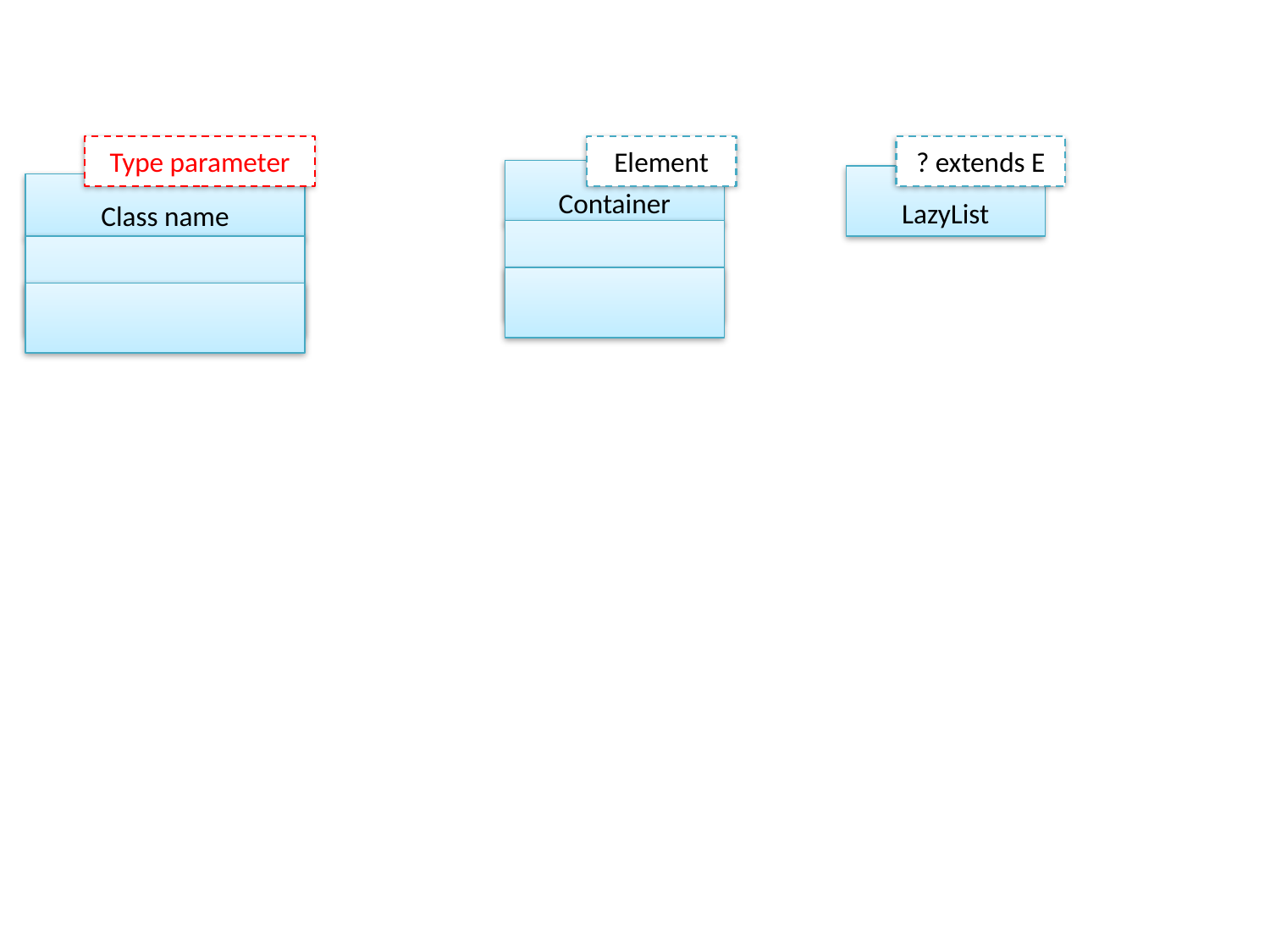

Type parameter
Element
? extends E
Container
LazyList
Class name